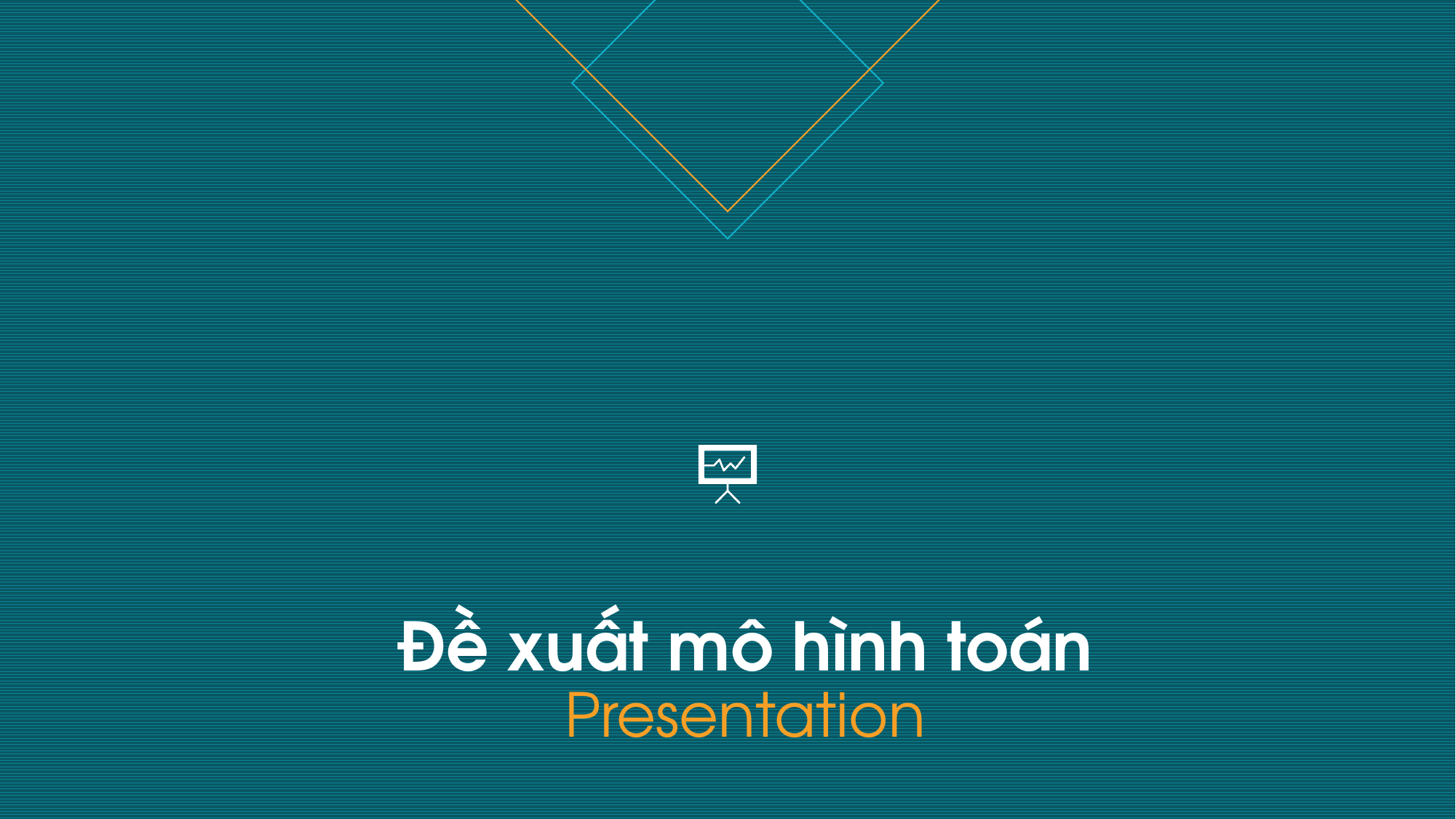

# Đề xuất mô hình toán Presentation